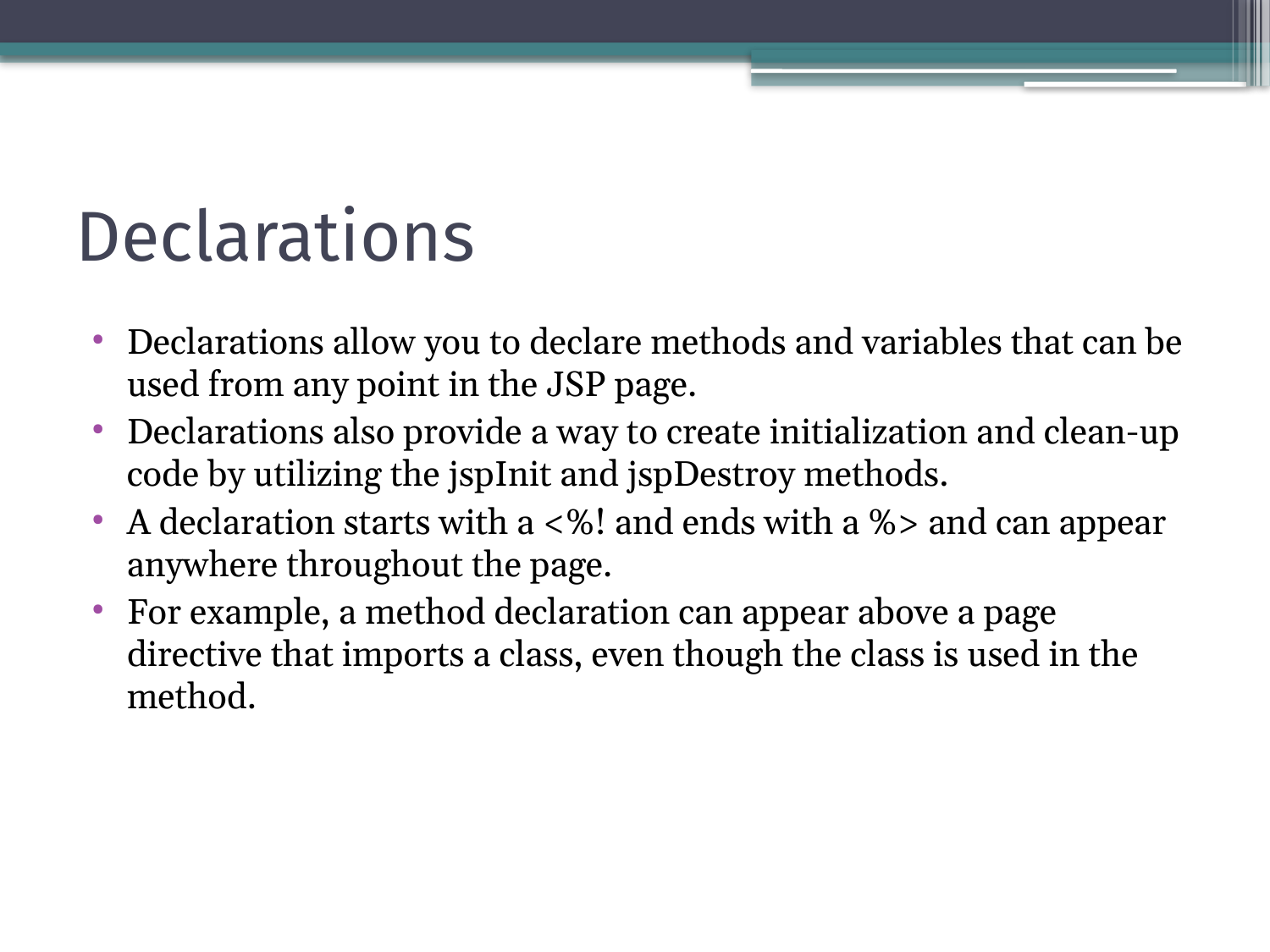

# Declarations
Declarations allow you to declare methods and variables that can be used from any point in the JSP page.
Declarations also provide a way to create initialization and clean-up code by utilizing the jspInit and jspDestroy methods.
A declaration starts with a <%! and ends with a %> and can appear anywhere throughout the page.
For example, a method declaration can appear above a page directive that imports a class, even though the class is used in the method.